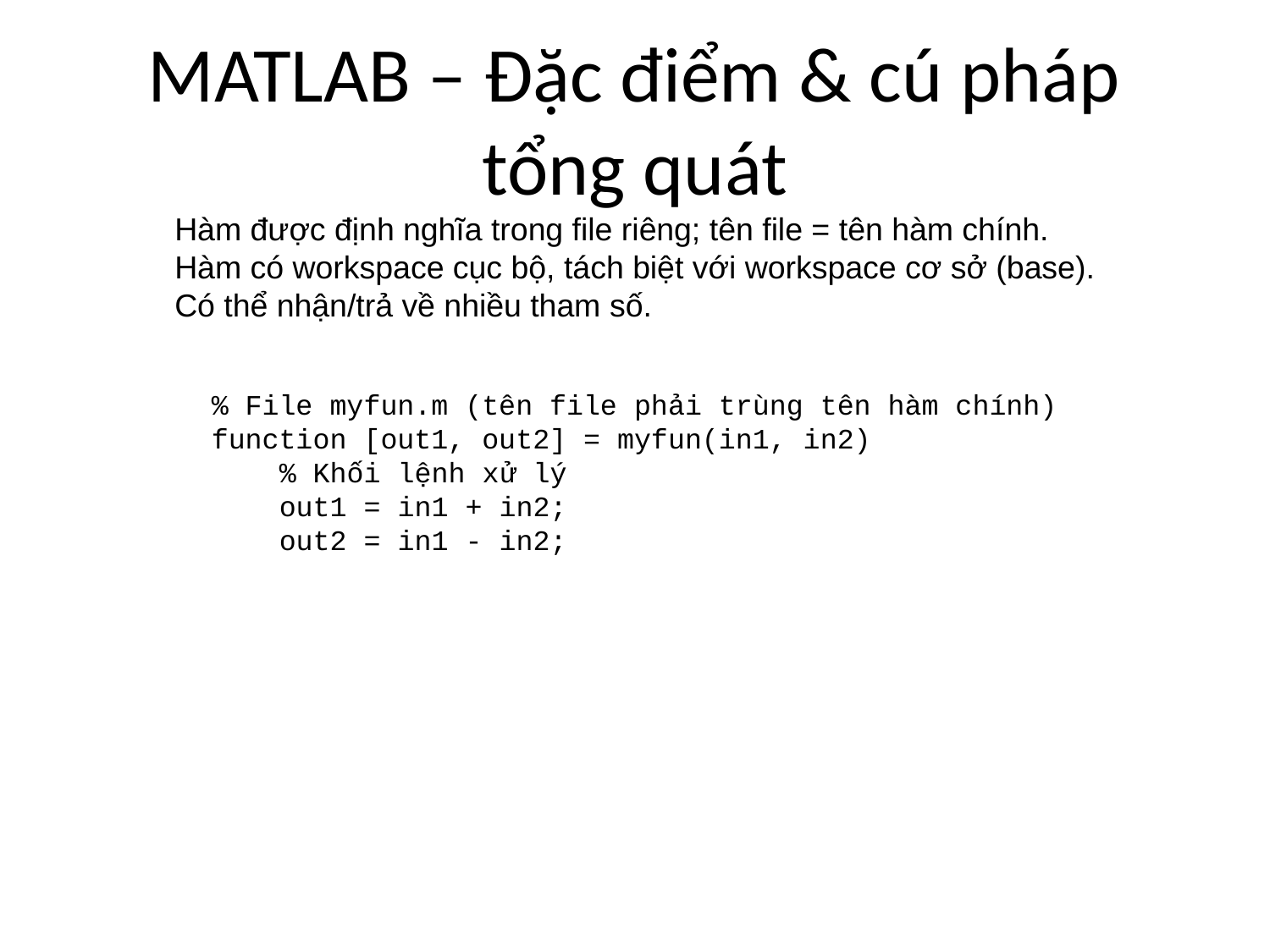

# MATLAB – Đặc điểm & cú pháp tổng quát
Hàm được định nghĩa trong file riêng; tên file = tên hàm chính.
Hàm có workspace cục bộ, tách biệt với workspace cơ sở (base).
Có thể nhận/trả về nhiều tham số.
% File myfun.m (tên file phải trùng tên hàm chính)
function [out1, out2] = myfun(in1, in2)
    % Khối lệnh xử lý
    out1 = in1 + in2;
    out2 = in1 - in2;